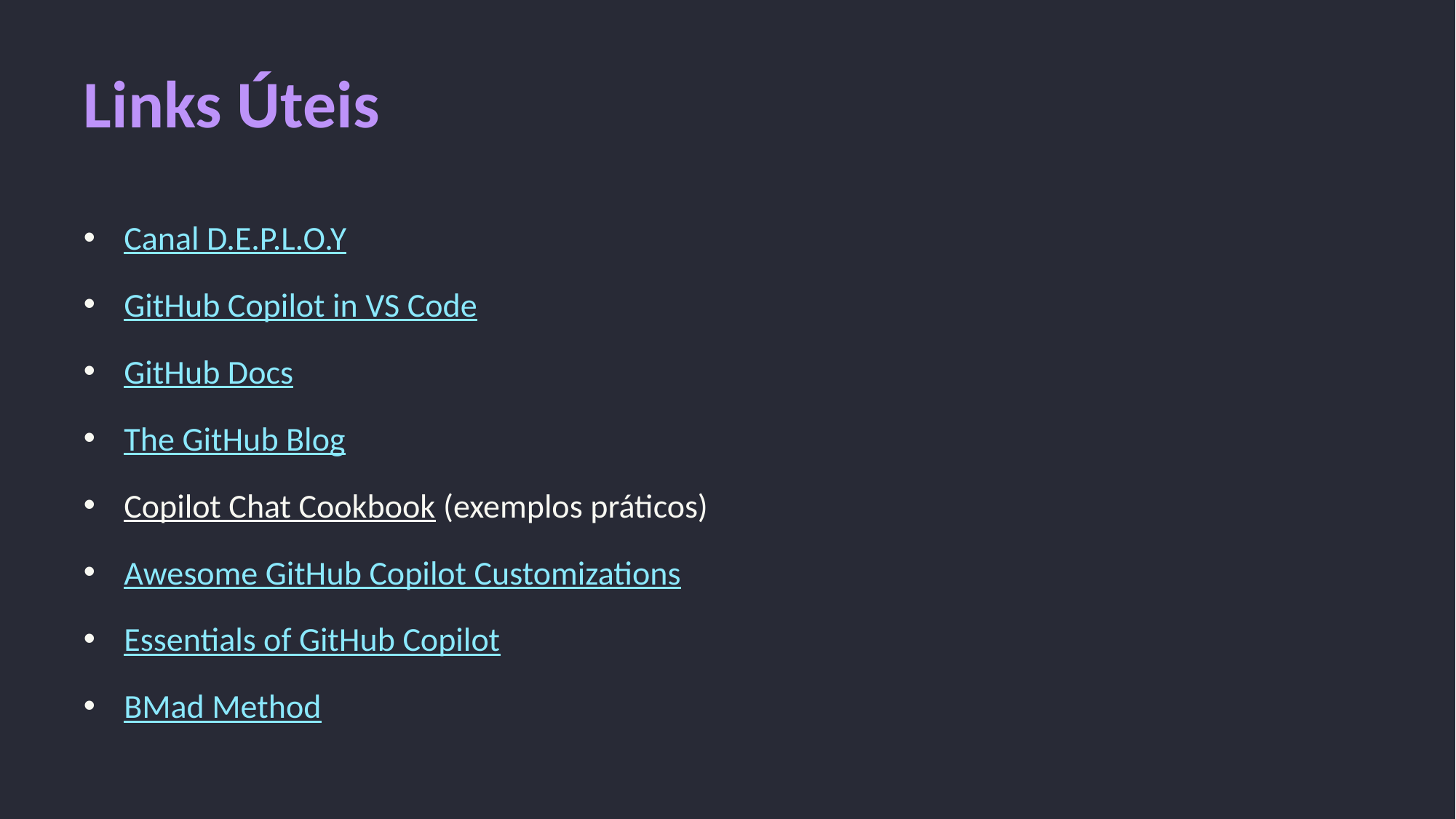

# Links Úteis
Canal D.E.P.L.O.Y
GitHub Copilot in VS Code
GitHub Docs
The GitHub Blog
Copilot Chat Cookbook (exemplos práticos)
Awesome GitHub Copilot Customizations
Essentials of GitHub Copilot
BMad Method